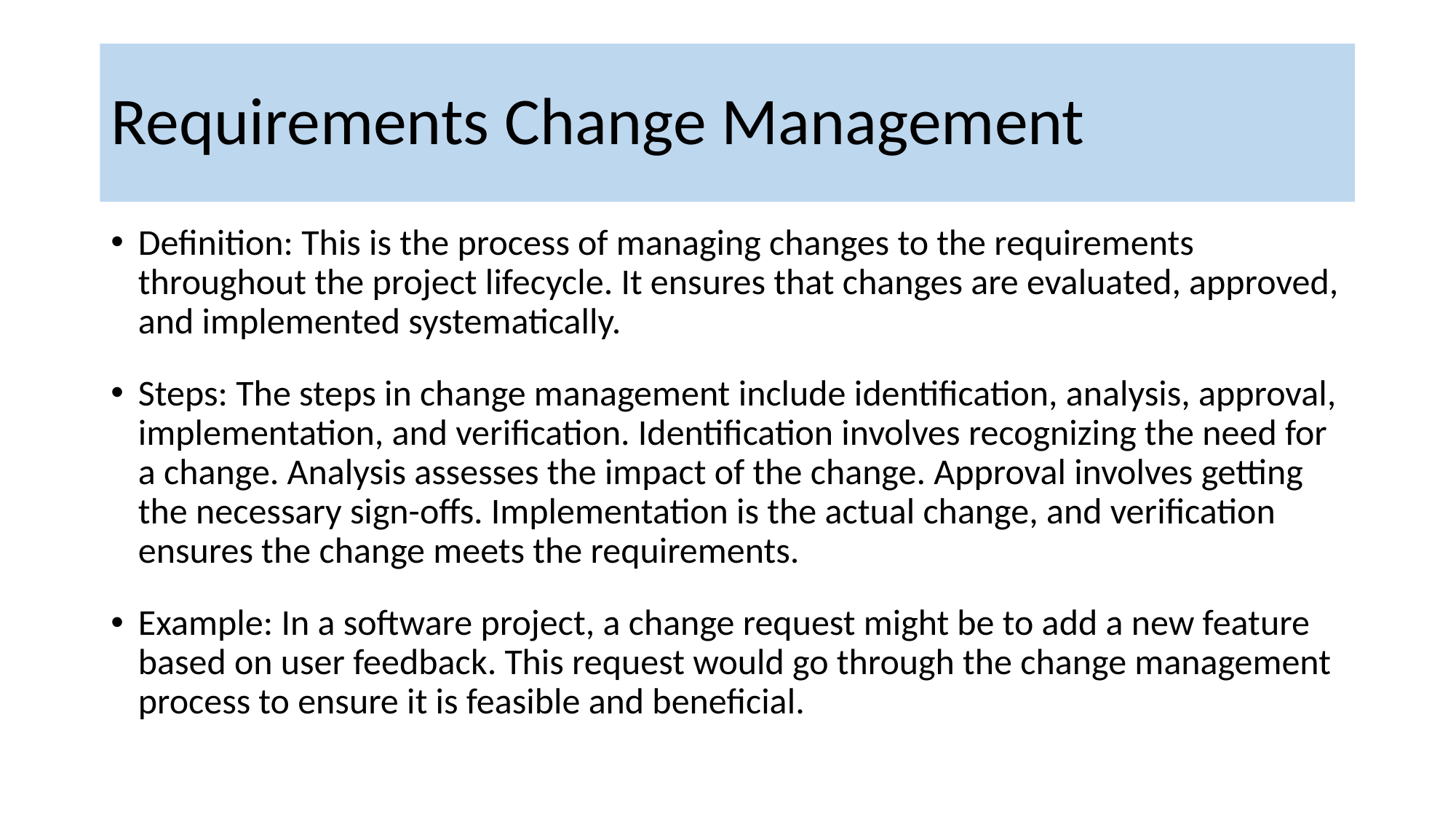

# Requirements Change Management
Definition: This is the process of managing changes to the requirements throughout the project lifecycle. It ensures that changes are evaluated, approved, and implemented systematically.
Steps: The steps in change management include identification, analysis, approval, implementation, and verification. Identification involves recognizing the need for a change. Analysis assesses the impact of the change. Approval involves getting the necessary sign-offs. Implementation is the actual change, and verification ensures the change meets the requirements.
Example: In a software project, a change request might be to add a new feature based on user feedback. This request would go through the change management process to ensure it is feasible and beneficial.